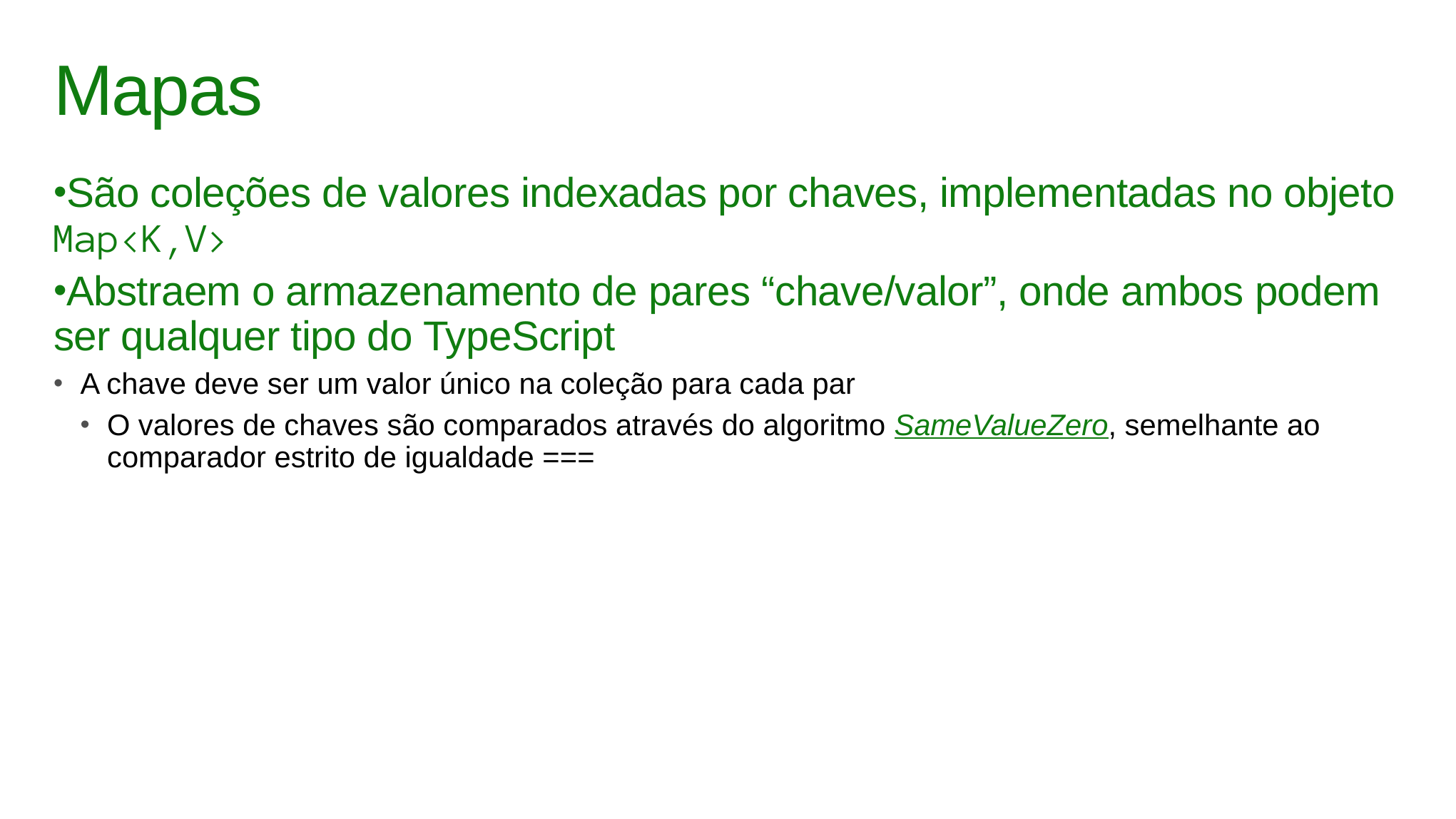

# Mapas
São coleções de valores indexadas por chaves, implementadas no objeto Map<K,V>
Abstraem o armazenamento de pares “chave/valor”, onde ambos podem ser qualquer tipo do TypeScript
A chave deve ser um valor único na coleção para cada par
O valores de chaves são comparados através do algoritmo SameValueZero, semelhante ao comparador estrito de igualdade ===